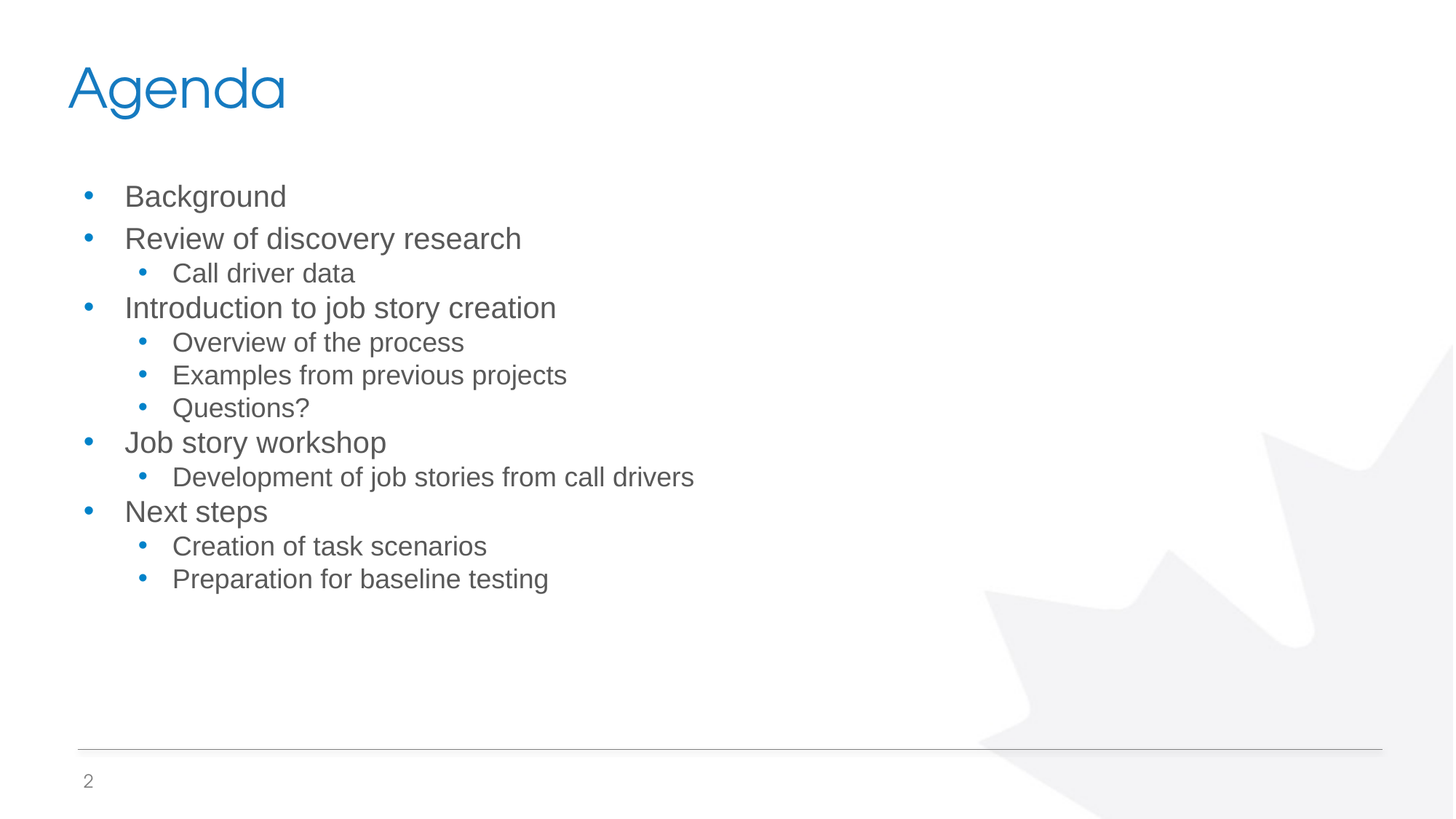

# Agenda
Background
Review of discovery research
Call driver data
Introduction to job story creation
Overview of the process
Examples from previous projects
Questions?
Job story workshop
Development of job stories from call drivers
Next steps
Creation of task scenarios
Preparation for baseline testing
2